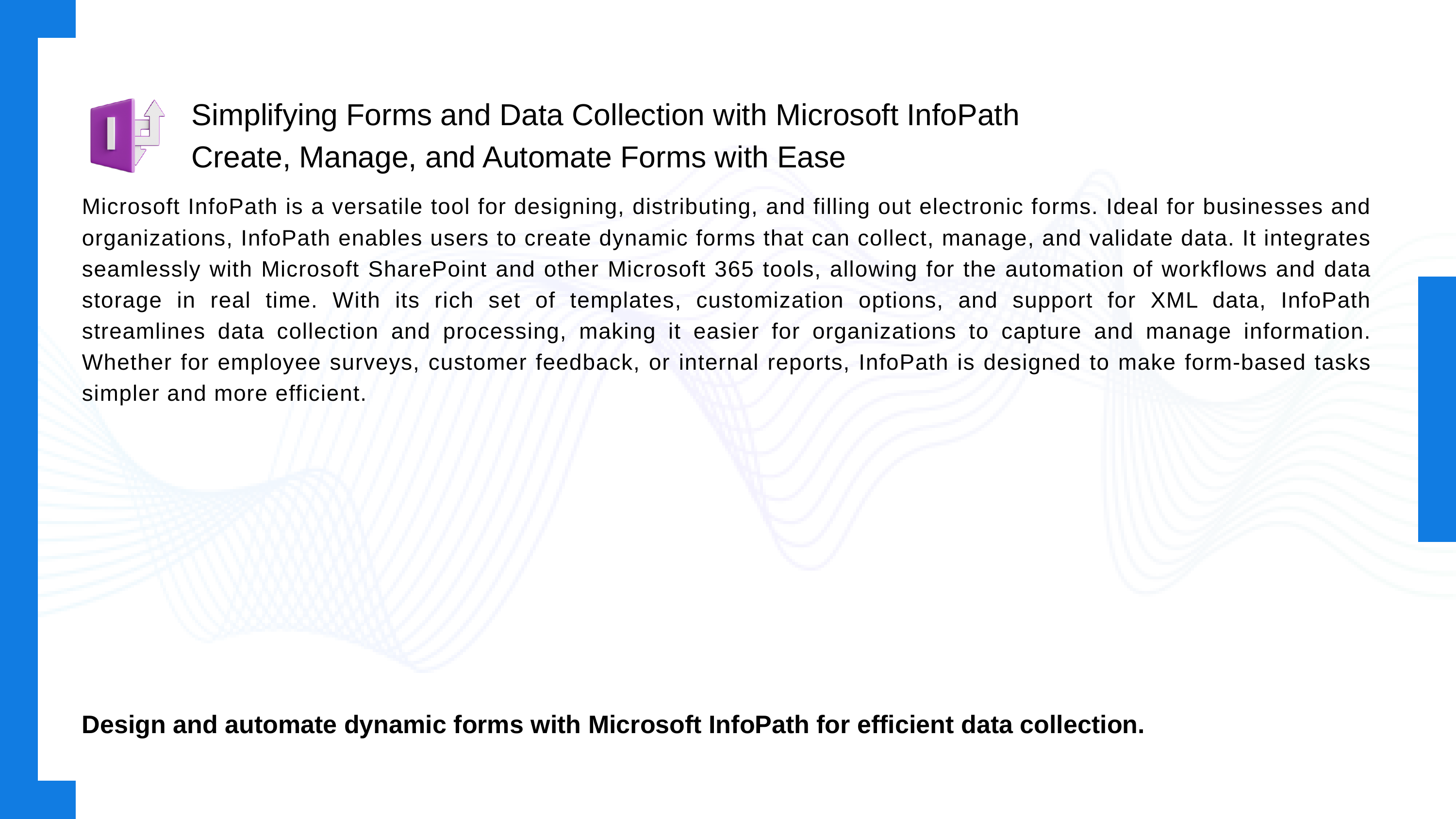

Simplifying Forms and Data Collection with Microsoft InfoPath
Create, Manage, and Automate Forms with Ease

Microsoft InfoPath is a versatile tool for designing, distributing, and filling out electronic forms. Ideal for businesses and organizations, InfoPath enables users to create dynamic forms that can collect, manage, and validate data. It integrates seamlessly with Microsoft SharePoint and other Microsoft 365 tools, allowing for the automation of workflows and data storage in real time. With its rich set of templates, customization options, and support for XML data, InfoPath streamlines data collection and processing, making it easier for organizations to capture and manage information. Whether for employee surveys, customer feedback, or internal reports, InfoPath is designed to make form-based tasks simpler and more efficient.

Design and automate dynamic forms with Microsoft InfoPath for efficient data collection.